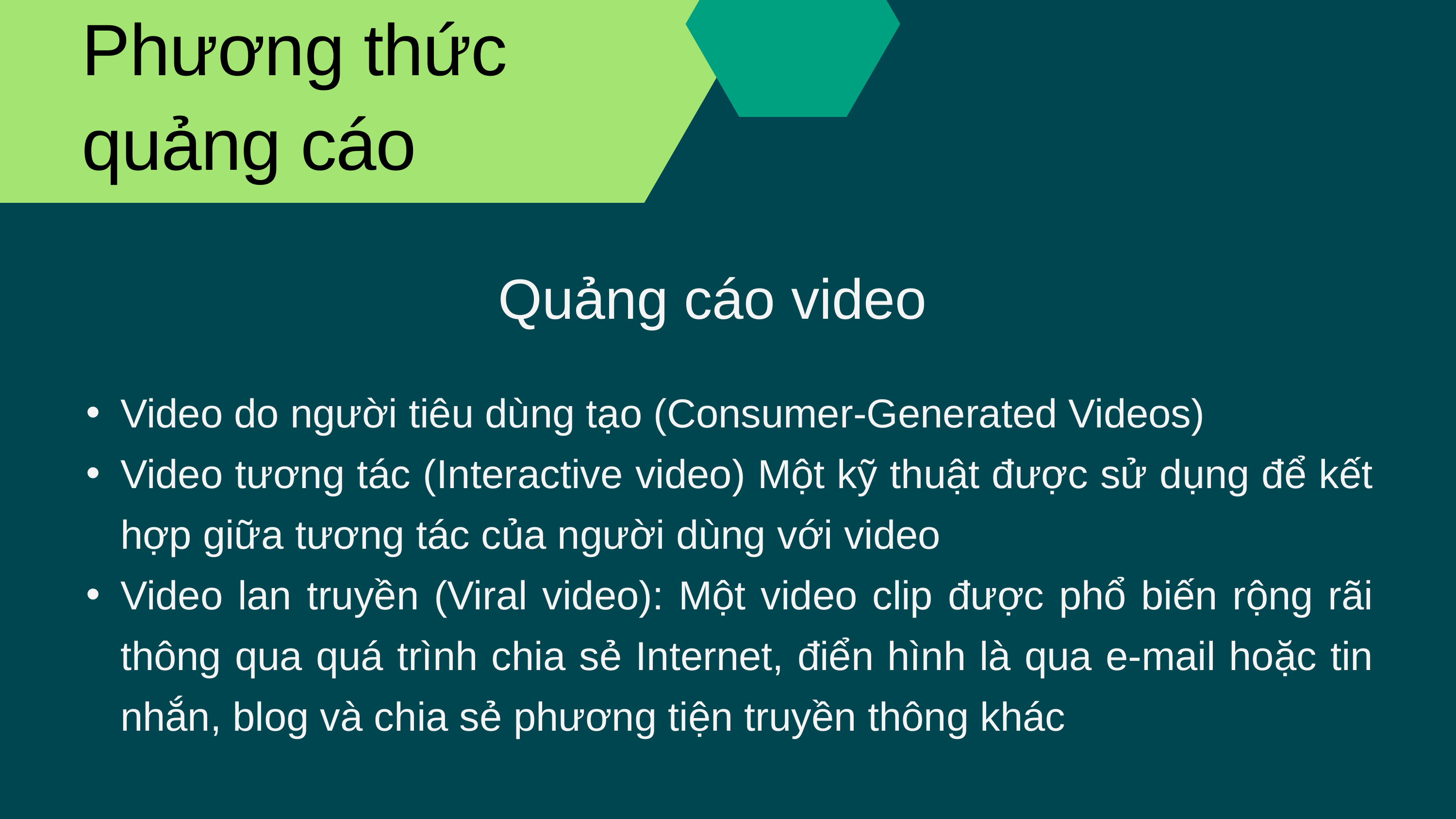

Phương thức quảng cáo
Quảng cáo video
Video do người tiêu dùng tạo (Consumer-Generated Videos)
Video tương tác (Interactive video) Một kỹ thuật được sử dụng để kết hợp giữa tương tác của người dùng với video
Video lan truyền (Viral video): Một video clip được phổ biến rộng rãi thông qua quá trình chia sẻ Internet, điển hình là qua e-mail hoặc tin nhắn, blog và chia sẻ phương tiện truyền thông khác